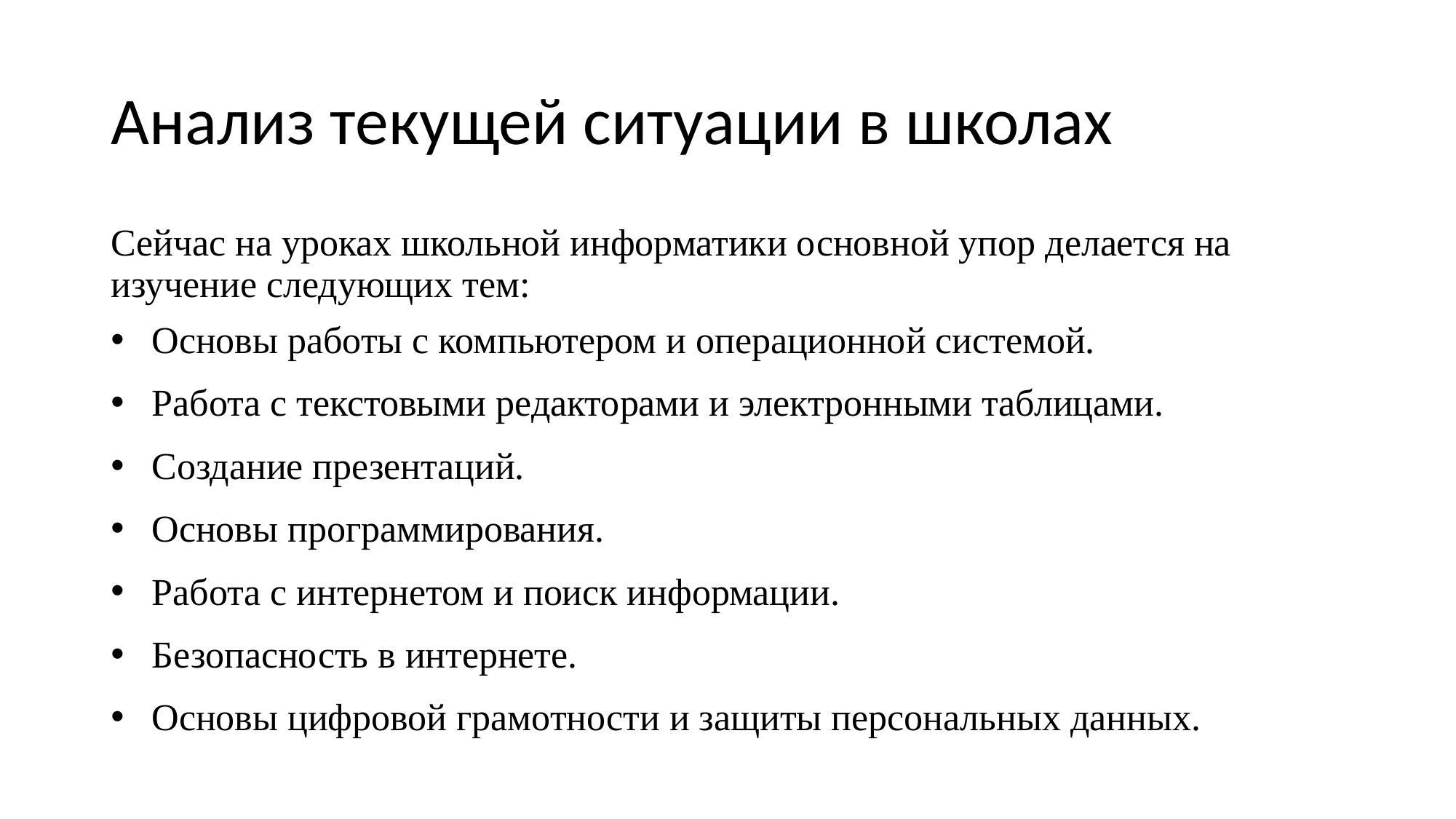

# Анализ текущей ситуации в школах
Сейчас на уроках школьной информатики основной упор делается на изучение следующих тем:
Основы работы с компьютером и операционной системой.
Работа с текстовыми редакторами и электронными таблицами.
Создание презентаций.
Основы программирования.
Работа с интернетом и поиск информации.
Безопасность в интернете.
Основы цифровой грамотности и защиты персональных данных.